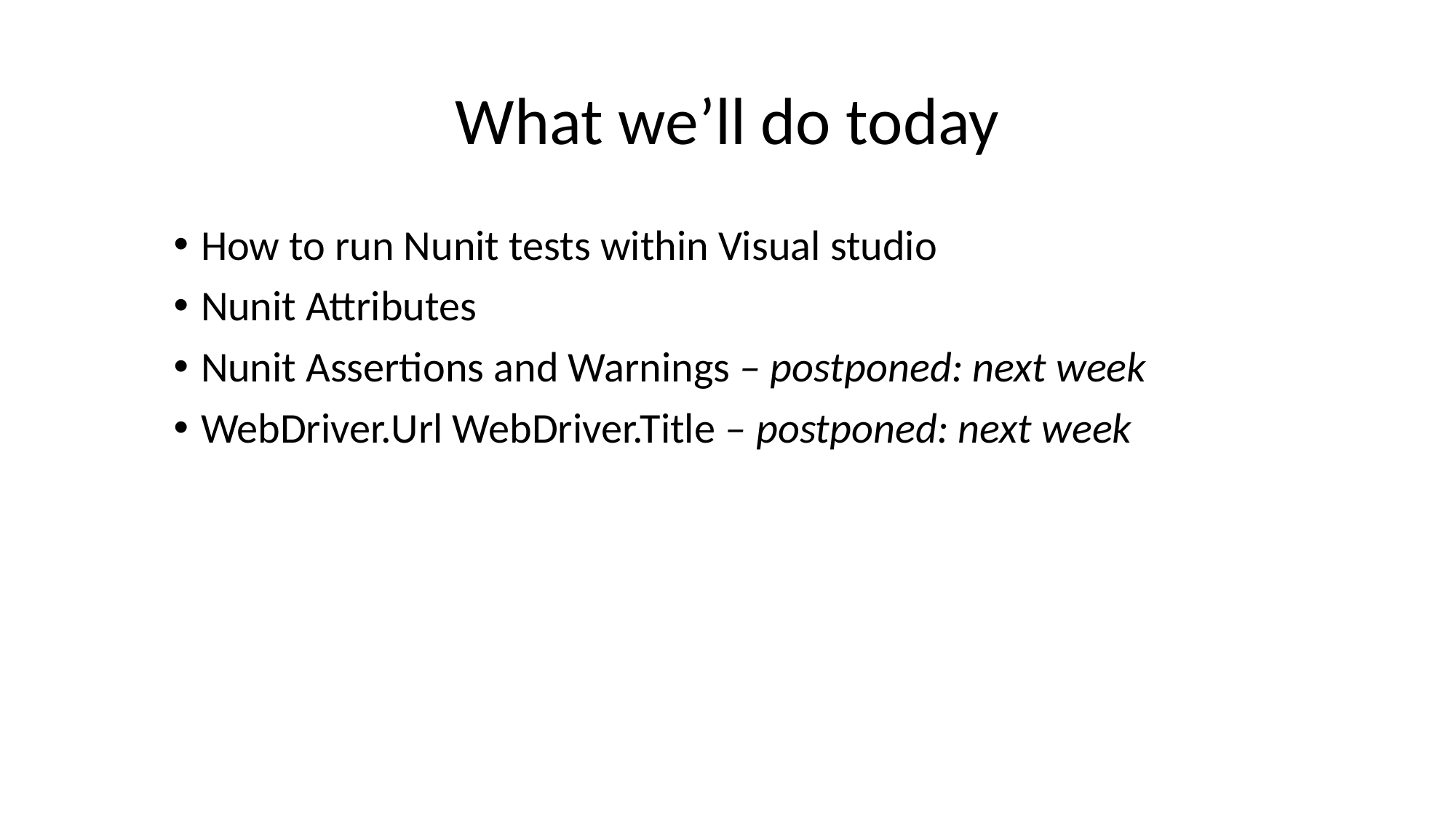

# What we’ll do today
How to run Nunit tests within Visual studio
Nunit Attributes
Nunit Assertions and Warnings – postponed: next week
WebDriver.Url WebDriver.Title – postponed: next week